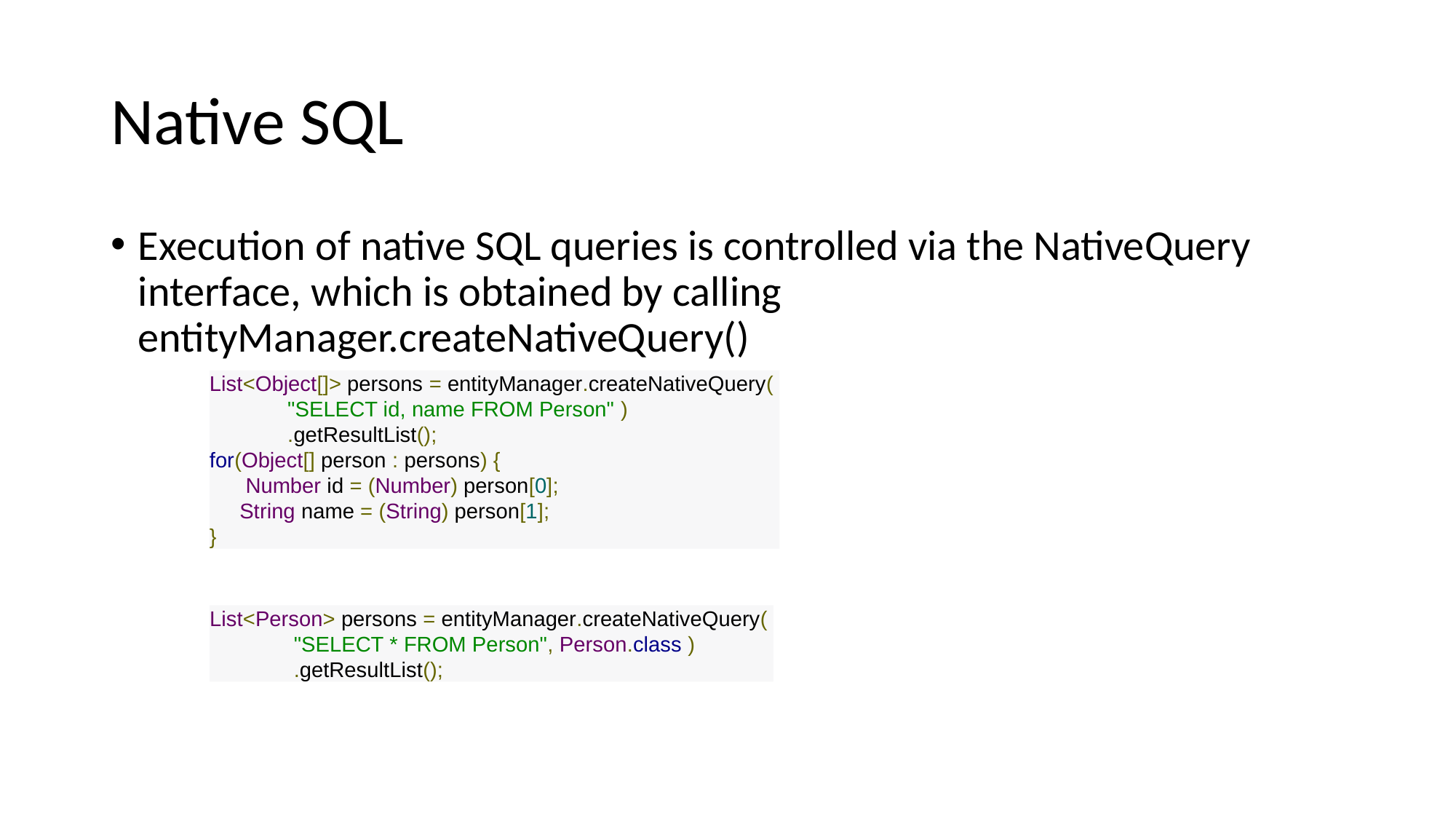

# Native SQL
Execution of native SQL queries is controlled via the NativeQuery interface, which is obtained by calling entityManager.createNativeQuery()

List<Object[]> persons = entityManager.createNativeQuery(
             "SELECT id, name FROM Person" )
             .getResultList();
for(Object[] person : persons) {
      Number id = (Number) person[0];
     String name = (String) person[1];
}
List<Person> persons = entityManager.createNativeQuery(
              "SELECT * FROM Person", Person.class )
              .getResultList();